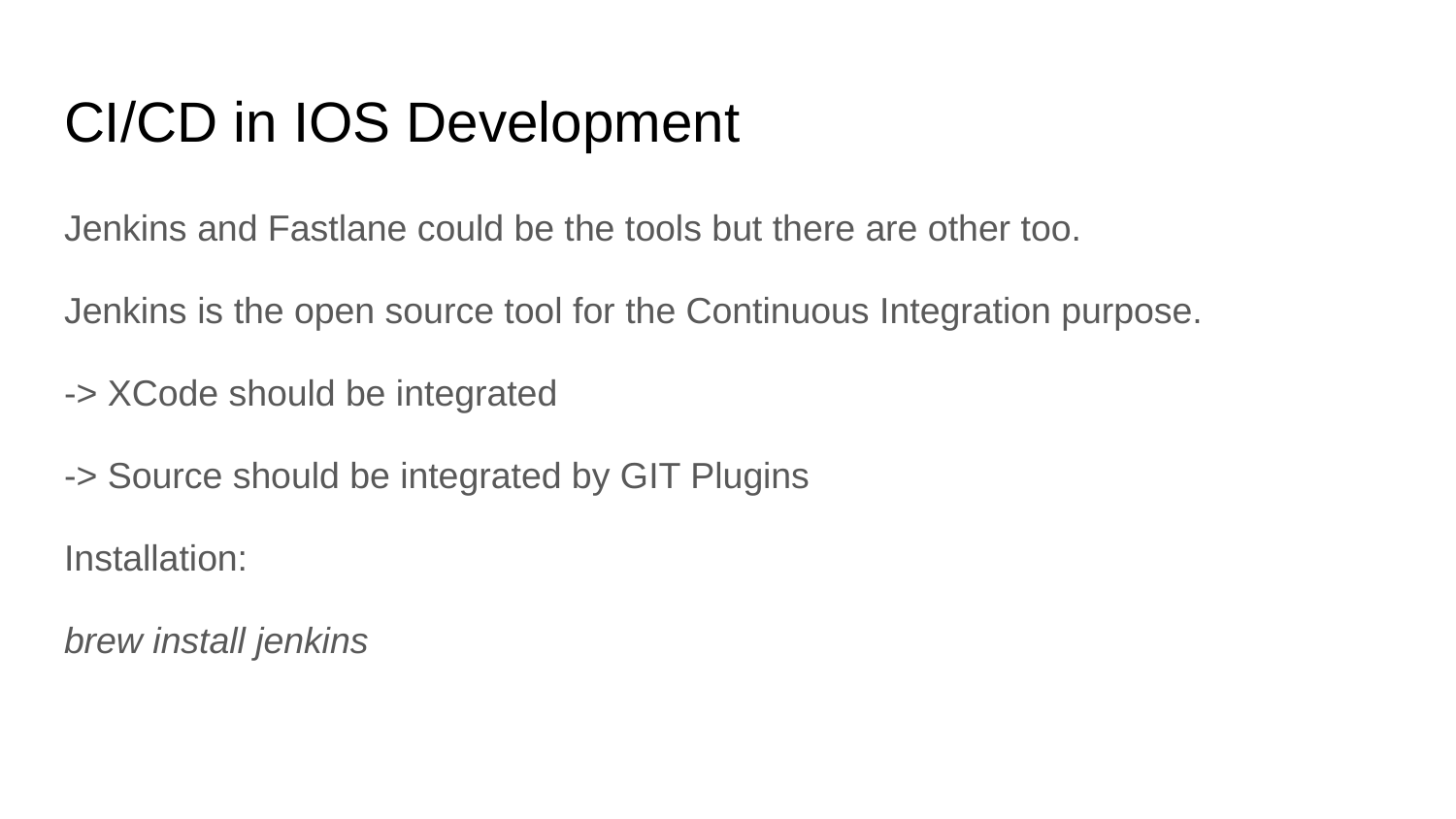

# CI/CD in IOS Development
Jenkins and Fastlane could be the tools but there are other too.
Jenkins is the open source tool for the Continuous Integration purpose.
-> XCode should be integrated
-> Source should be integrated by GIT Plugins
Installation:
brew install jenkins